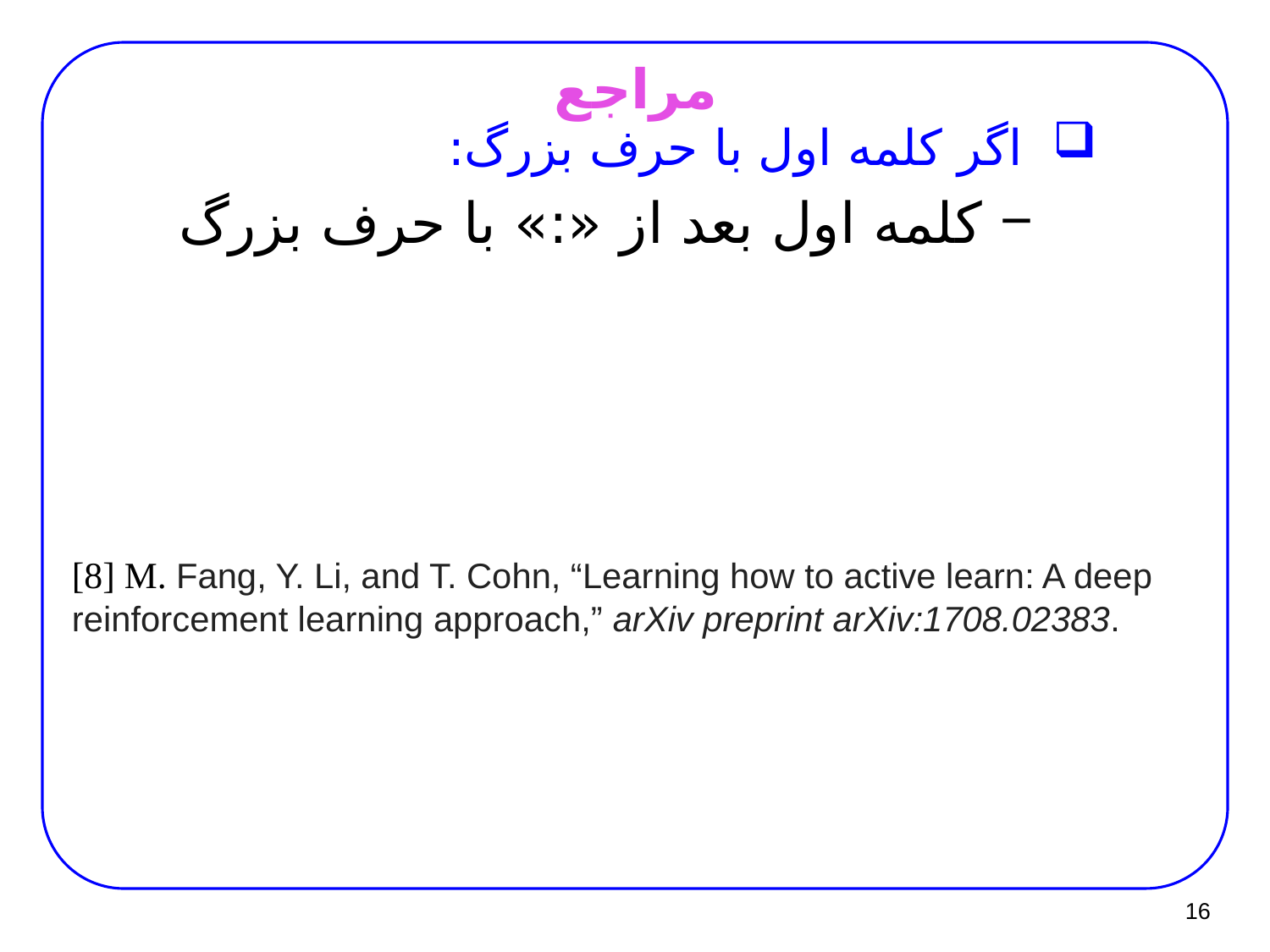

# مراجع
اگر کلمه اول با حرف بزرگ:
 کلمه اول بعد از «:» با حرف بزرگ

[8] M. Fang, Y. Li, and T. Cohn, “Learning how to active learn: A deep reinforcement learning approach,” arXiv preprint arXiv:1708.02383.
16